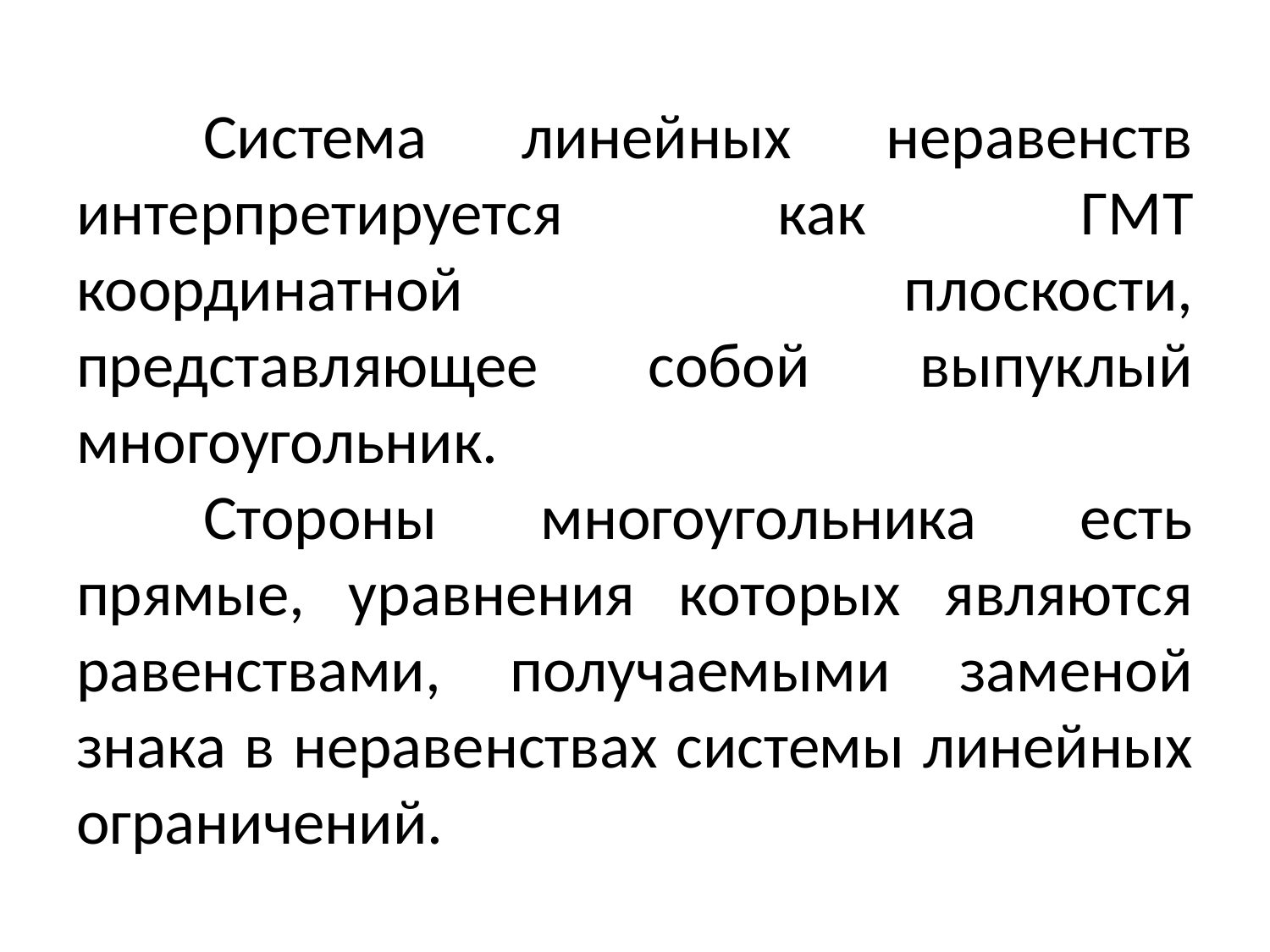

#
	Система линейных неравенств интерпретируется как ГМТ координатной плоскости, представляющее собой выпуклый многоугольник.
	Стороны многоугольника есть прямые, уравнения которых являются равенствами, получаемыми заменой знака в неравенствах системы линейных ограничений.